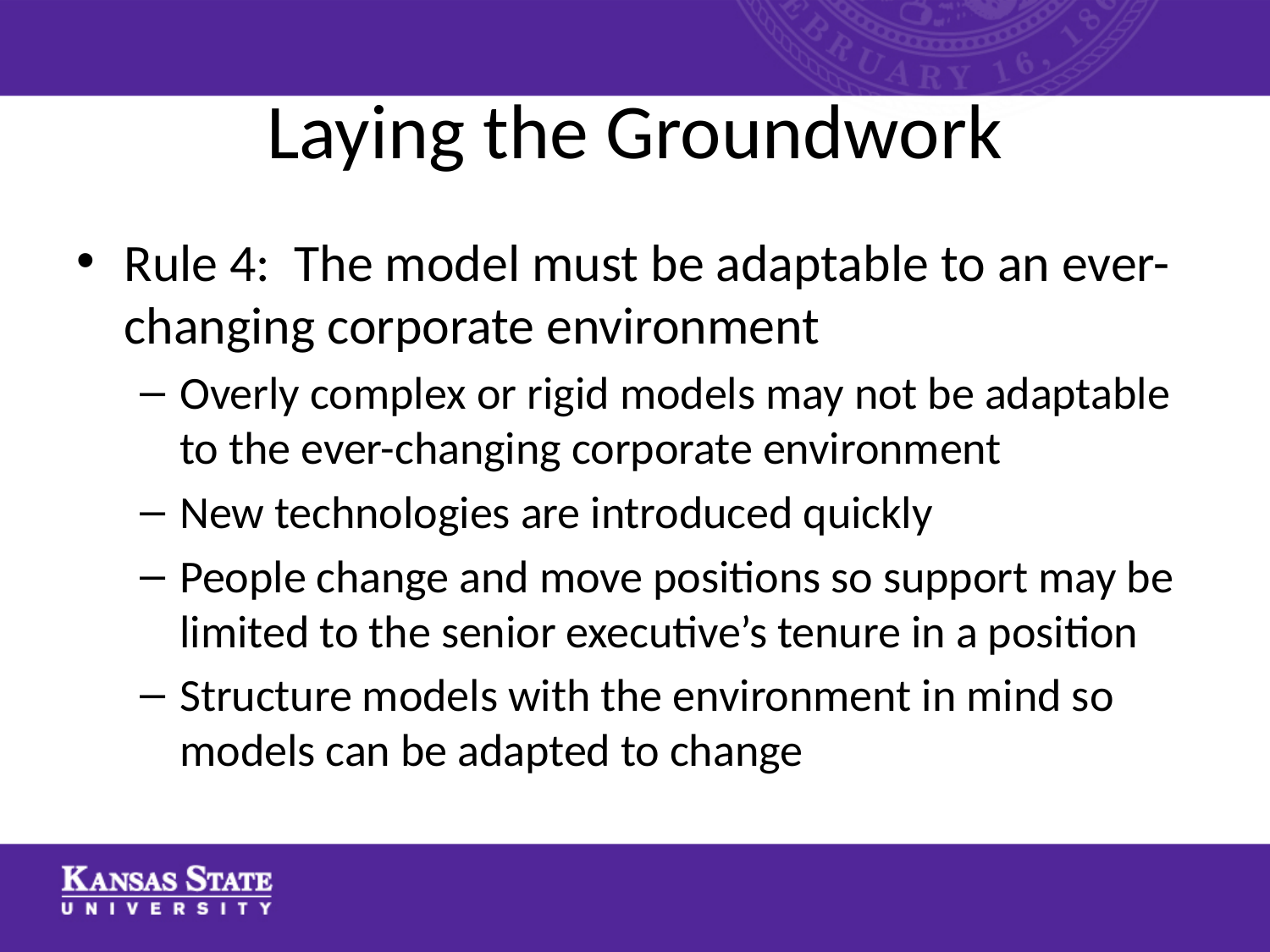

# Laying the Groundwork
Rule 4:  The model must be adaptable to an ever-changing corporate environment
Overly complex or rigid models may not be adaptable to the ever-changing corporate environment
New technologies are introduced quickly
People change and move positions so support may be limited to the senior executive’s tenure in a position
Structure models with the environment in mind so models can be adapted to change